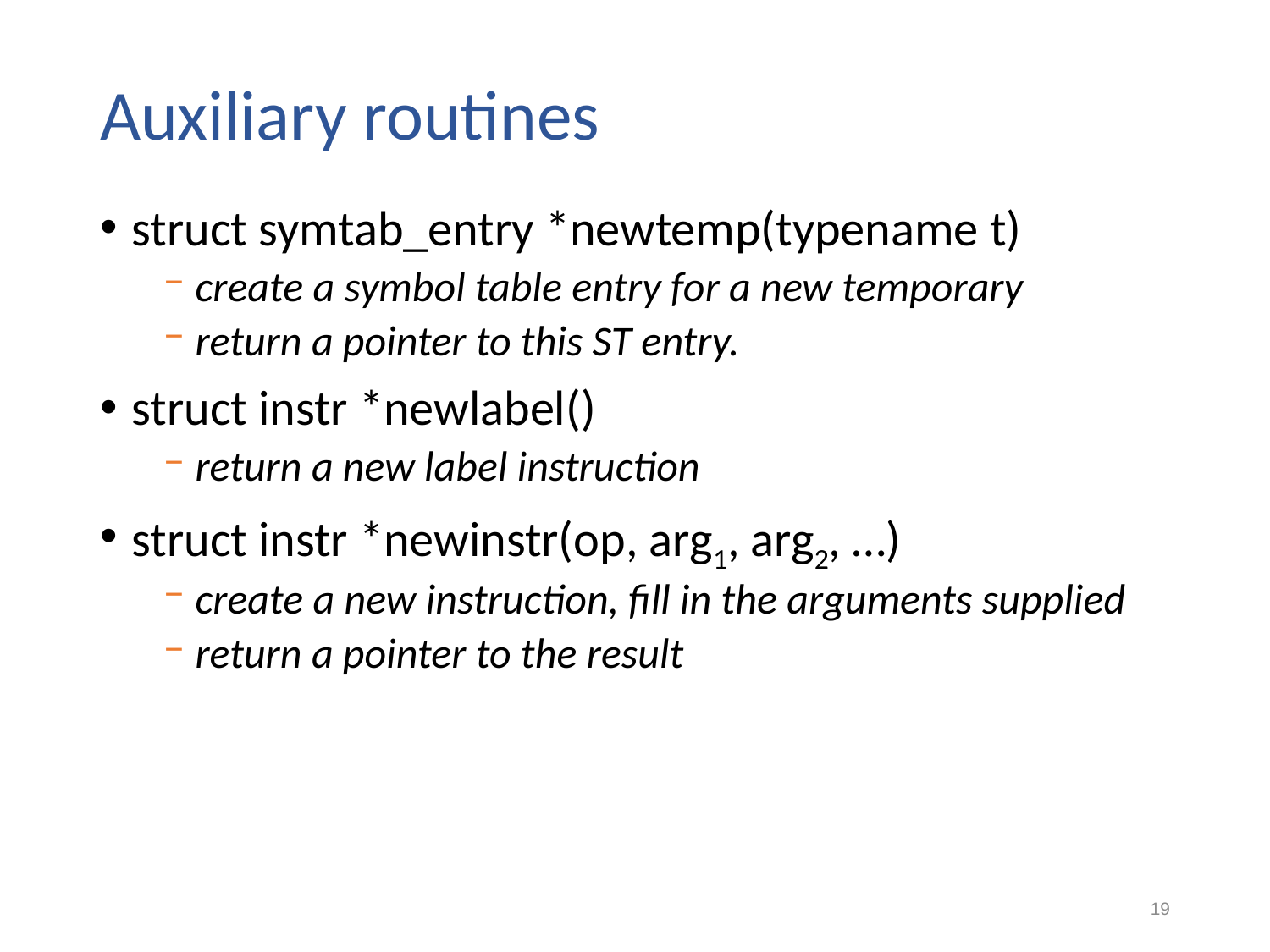

# Auxiliary routines
struct symtab_entry *newtemp(typename t)
create a symbol table entry for a new temporary
return a pointer to this ST entry.
struct instr *newlabel()
return a new label instruction
struct instr *newinstr(op, arg1, arg2, …)
create a new instruction, fill in the arguments supplied
return a pointer to the result
19